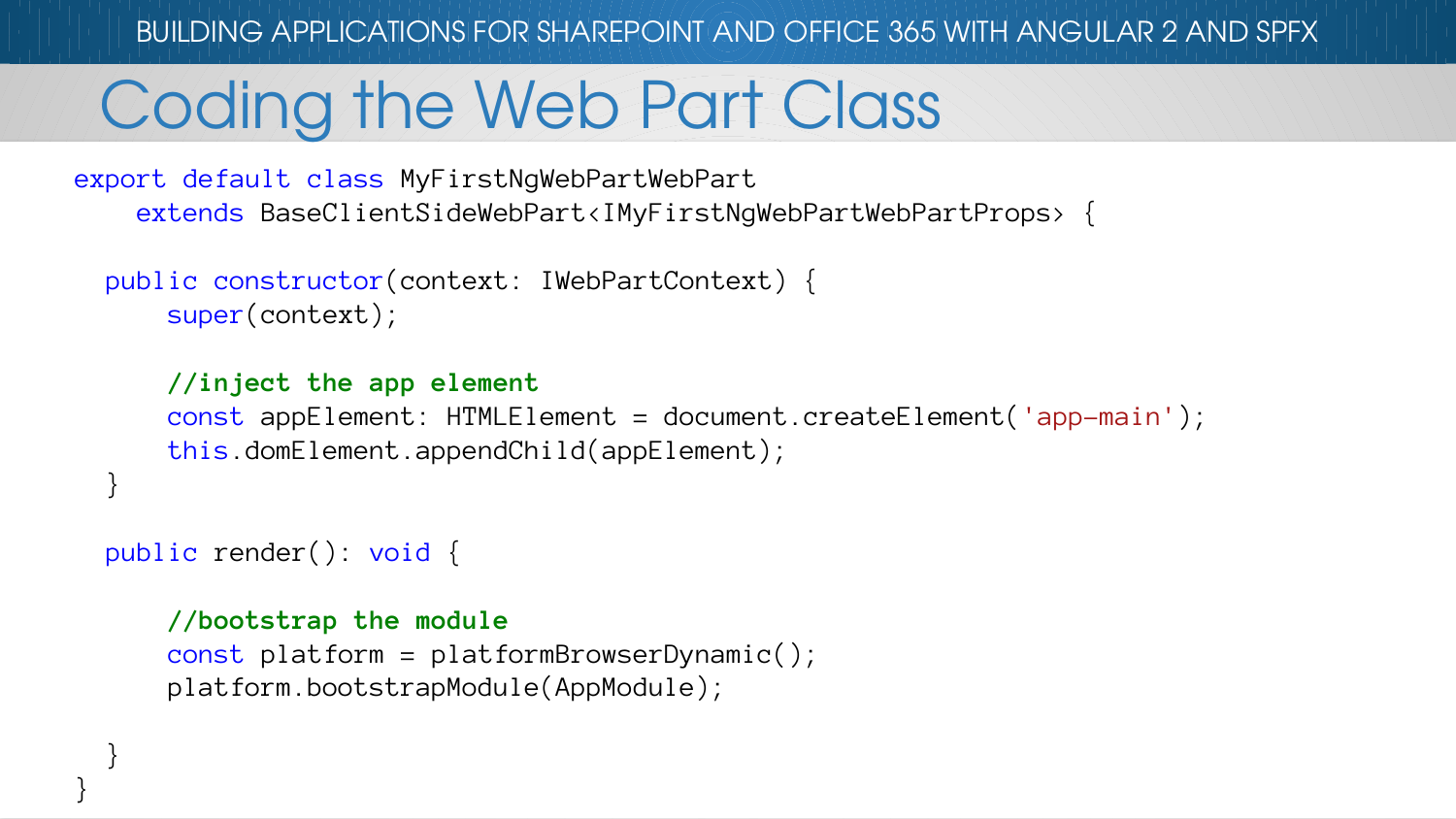

Coding the Web Part Class
export default class MyFirstNgWebPartWebPart
    extends BaseClientSideWebPart<IMyFirstNgWebPartWebPartProps> {

  public constructor(context: IWebPartContext) {
      super(context);

      //inject the app element
      const appElement: HTMLElement = document.createElement('app-main');
      this.domElement.appendChild(appElement);
  }

  public render(): void {

      //bootstrap the module
      const platform = platformBrowserDynamic();
      platform.bootstrapModule(AppModule);

  }
}